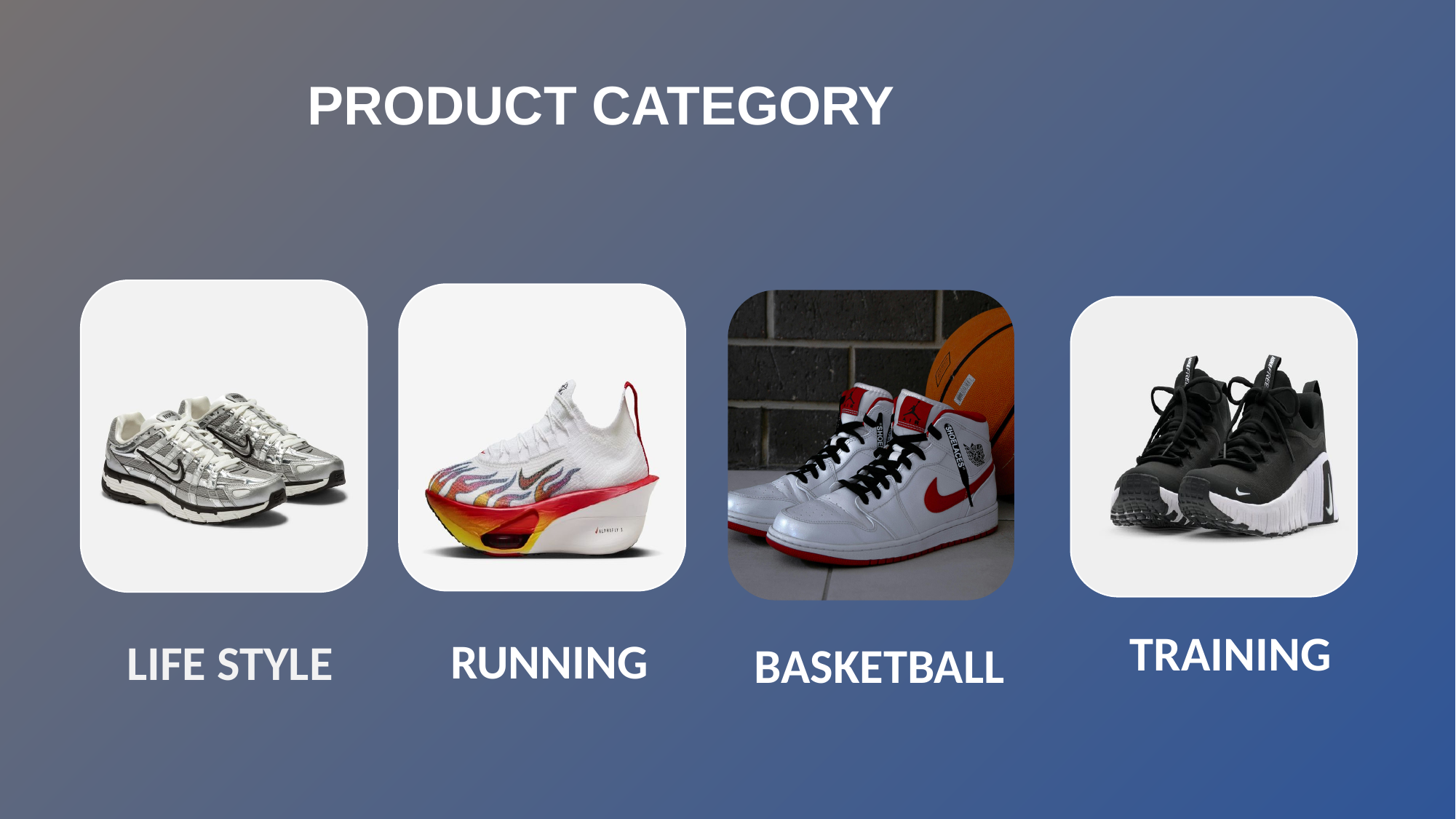

PRODUCT CATEGORY
LIFE STYLE
RUNNING
BASKETBALL
TRAINING